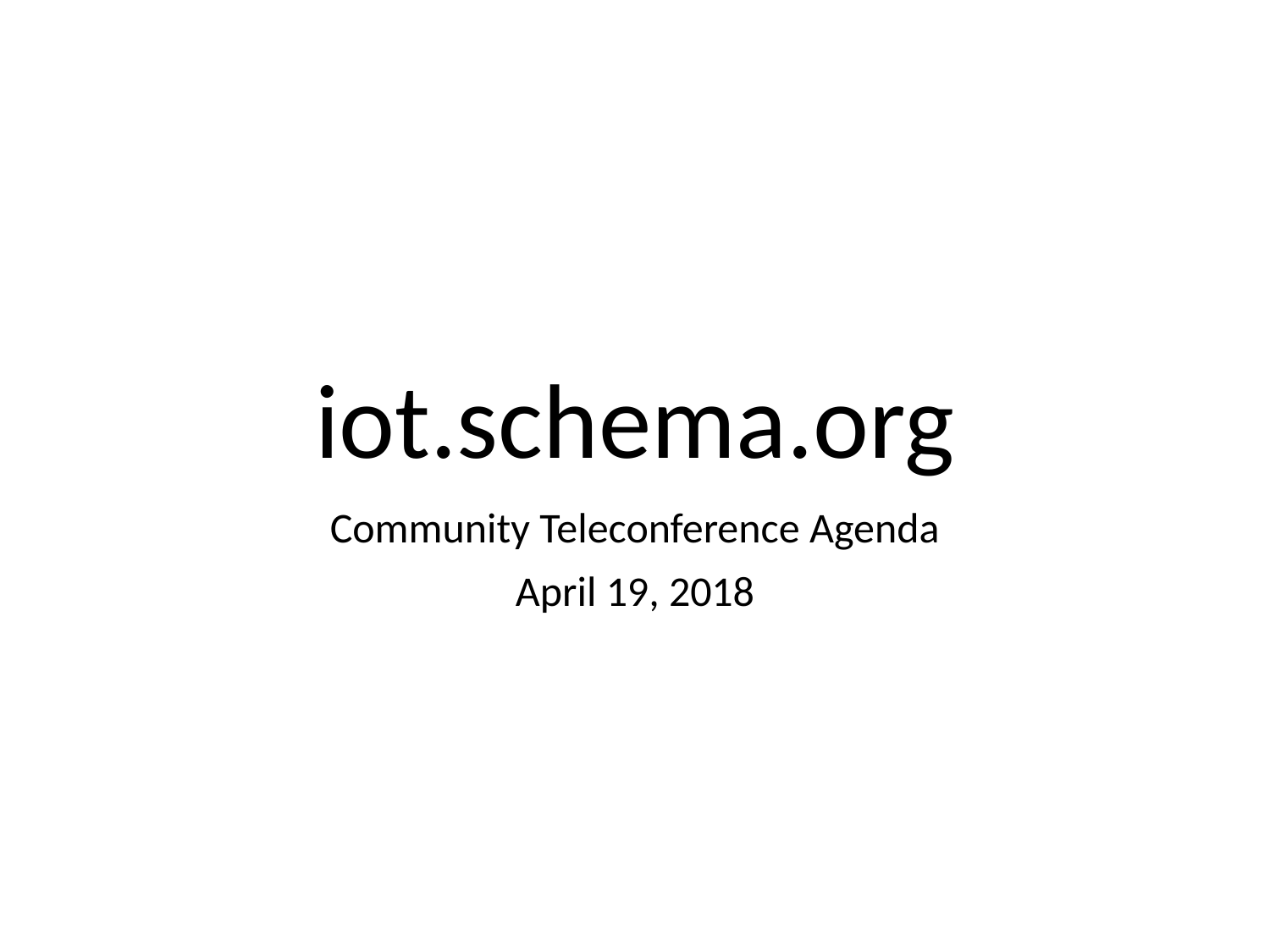

# iot.schema.org
Community Teleconference Agenda
April 19, 2018